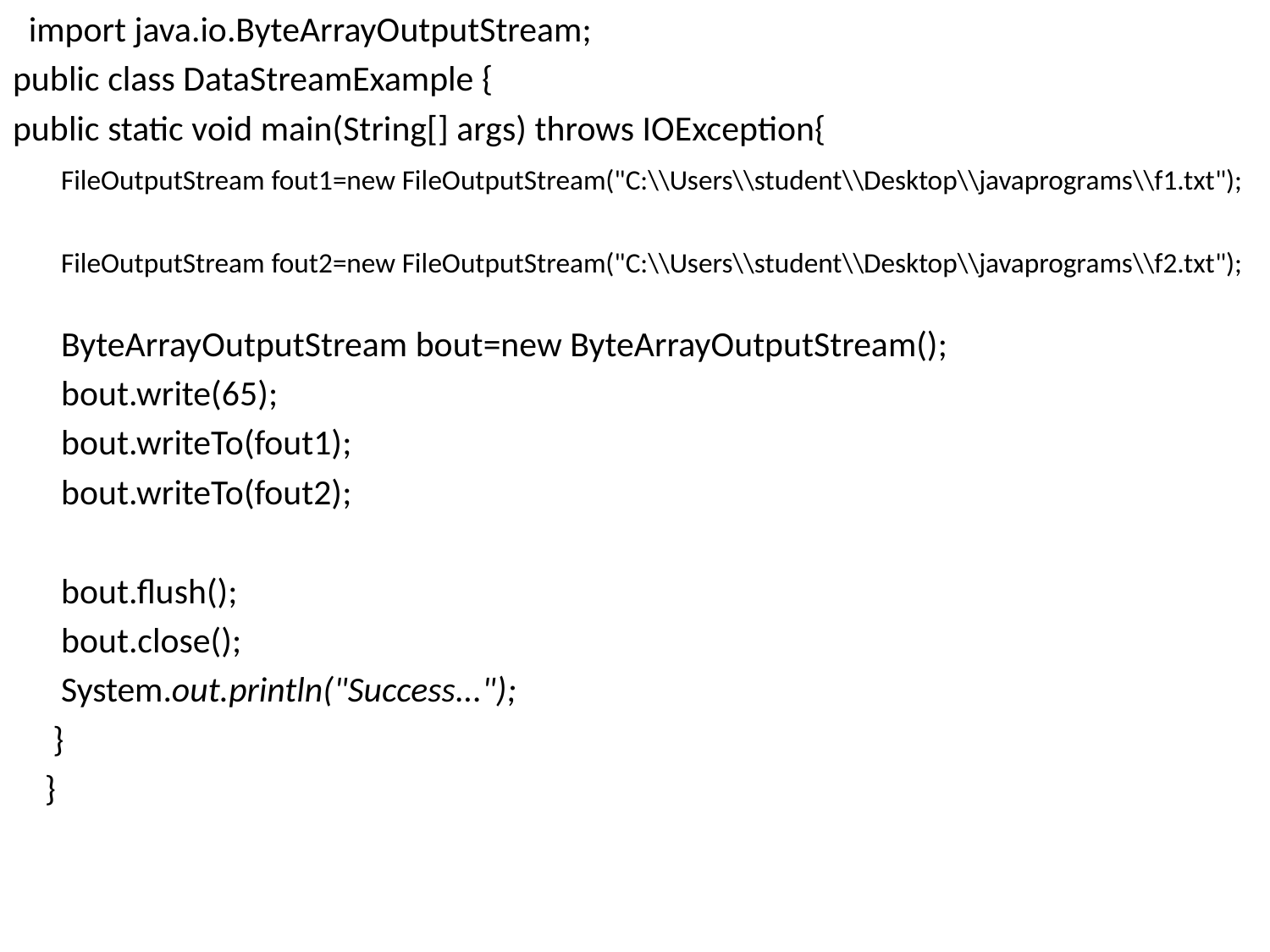

import java.io.ByteArrayOutputStream;
public class DataStreamExample {
public static void main(String[] args) throws IOException{
      FileOutputStream fout1=new FileOutputStream("C:\\Users\\student\\Desktop\\javaprograms\\f1.txt");
      FileOutputStream fout2=new FileOutputStream("C:\\Users\\student\\Desktop\\javaprograms\\f2.txt");
      ByteArrayOutputStream bout=new ByteArrayOutputStream();
      bout.write(65);
      bout.writeTo(fout1);
      bout.writeTo(fout2);

      bout.flush();
      bout.close();
      System.out.println("Success...");
     }
    }